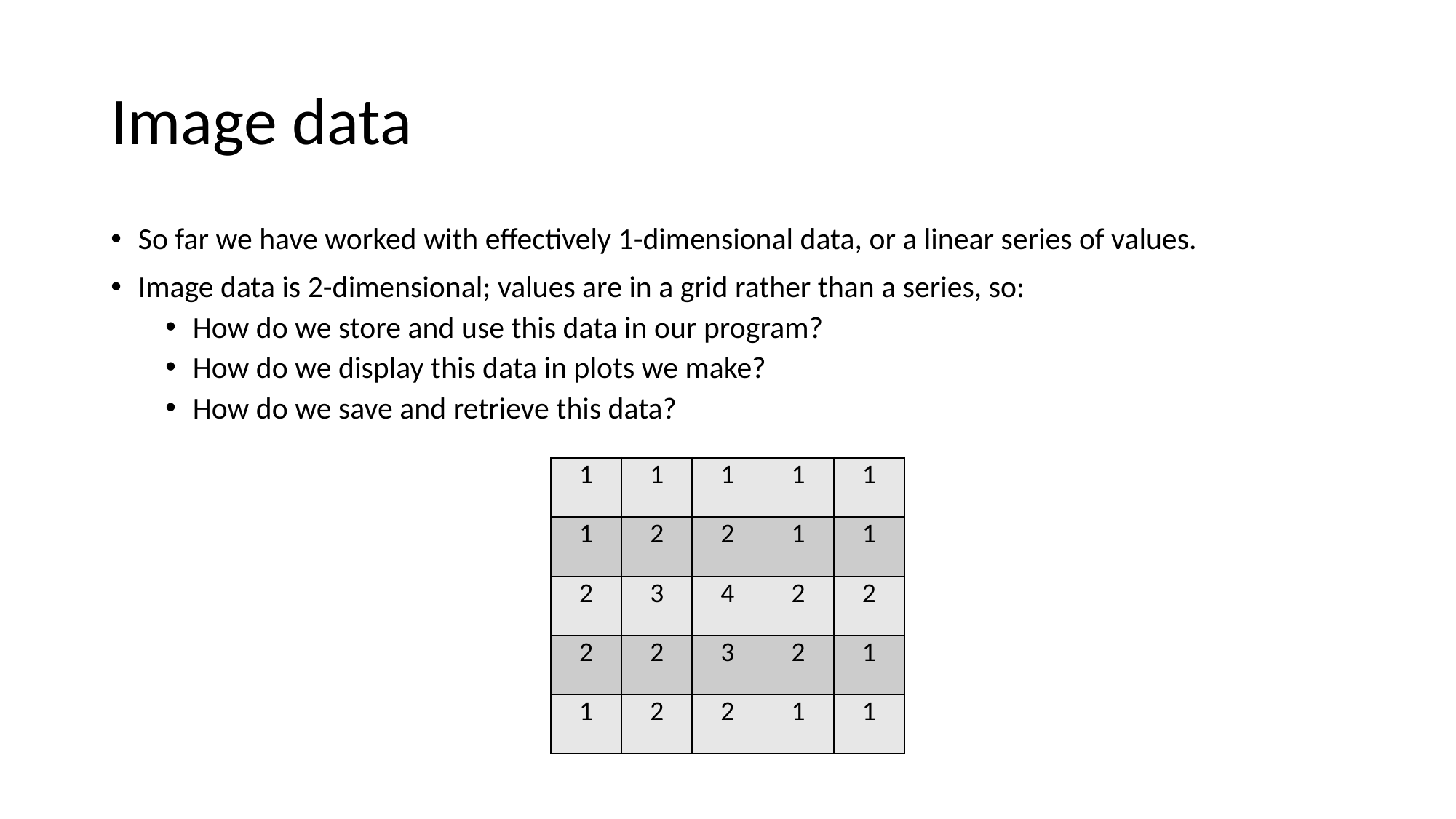

# Image data
So far we have worked with effectively 1-dimensional data, or a linear series of values.
Image data is 2-dimensional; values are in a grid rather than a series, so:
How do we store and use this data in our program?
How do we display this data in plots we make?
How do we save and retrieve this data?
| 1 | 1 | 1 | 1 | 1 |
| --- | --- | --- | --- | --- |
| 1 | 2 | 2 | 1 | 1 |
| 2 | 3 | 4 | 2 | 2 |
| 2 | 2 | 3 | 2 | 1 |
| 1 | 2 | 2 | 1 | 1 |